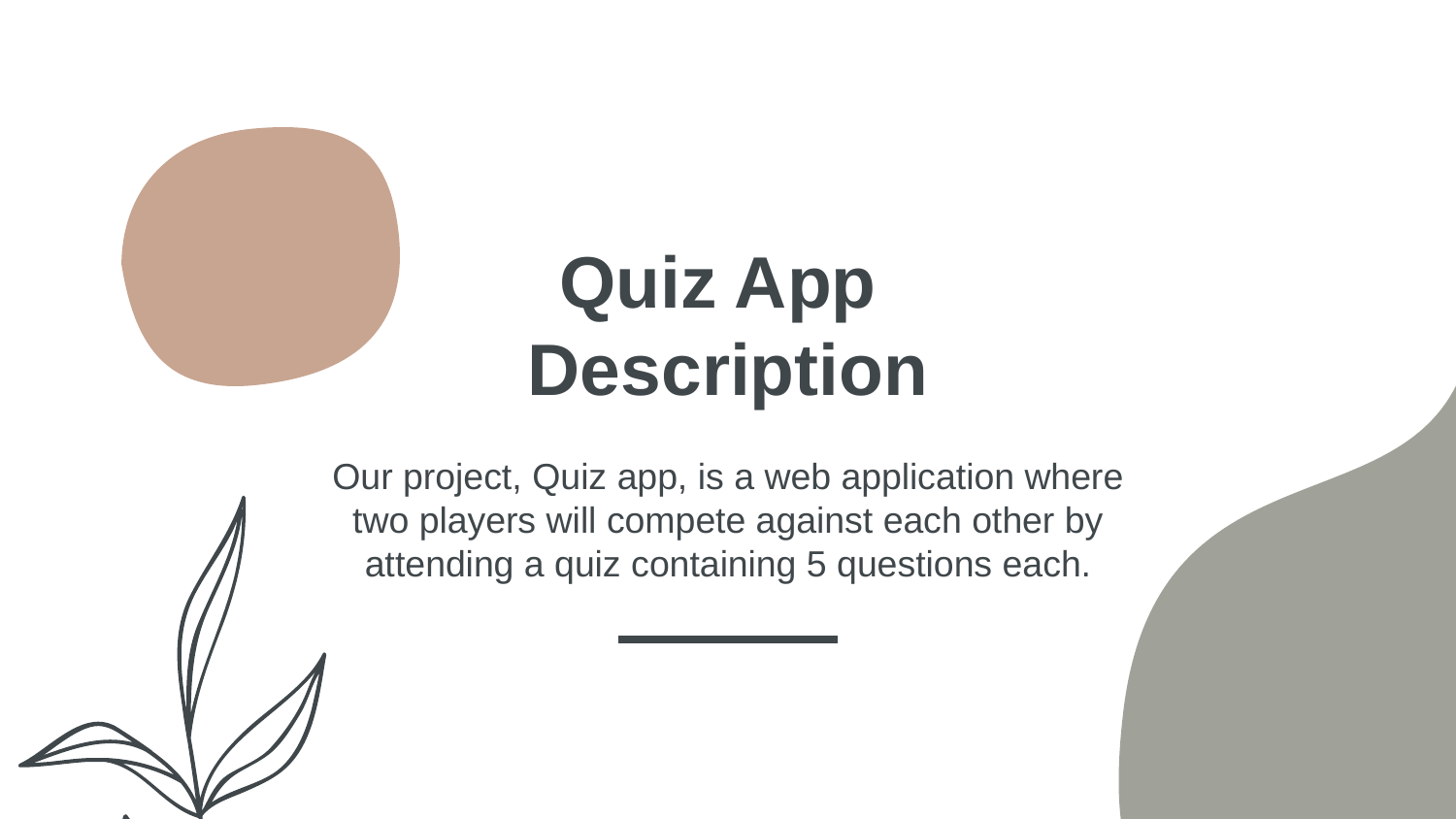

# Quiz App Description
Our project, Quiz app, is a web application where two players will compete against each other by attending a quiz containing 5 questions each.